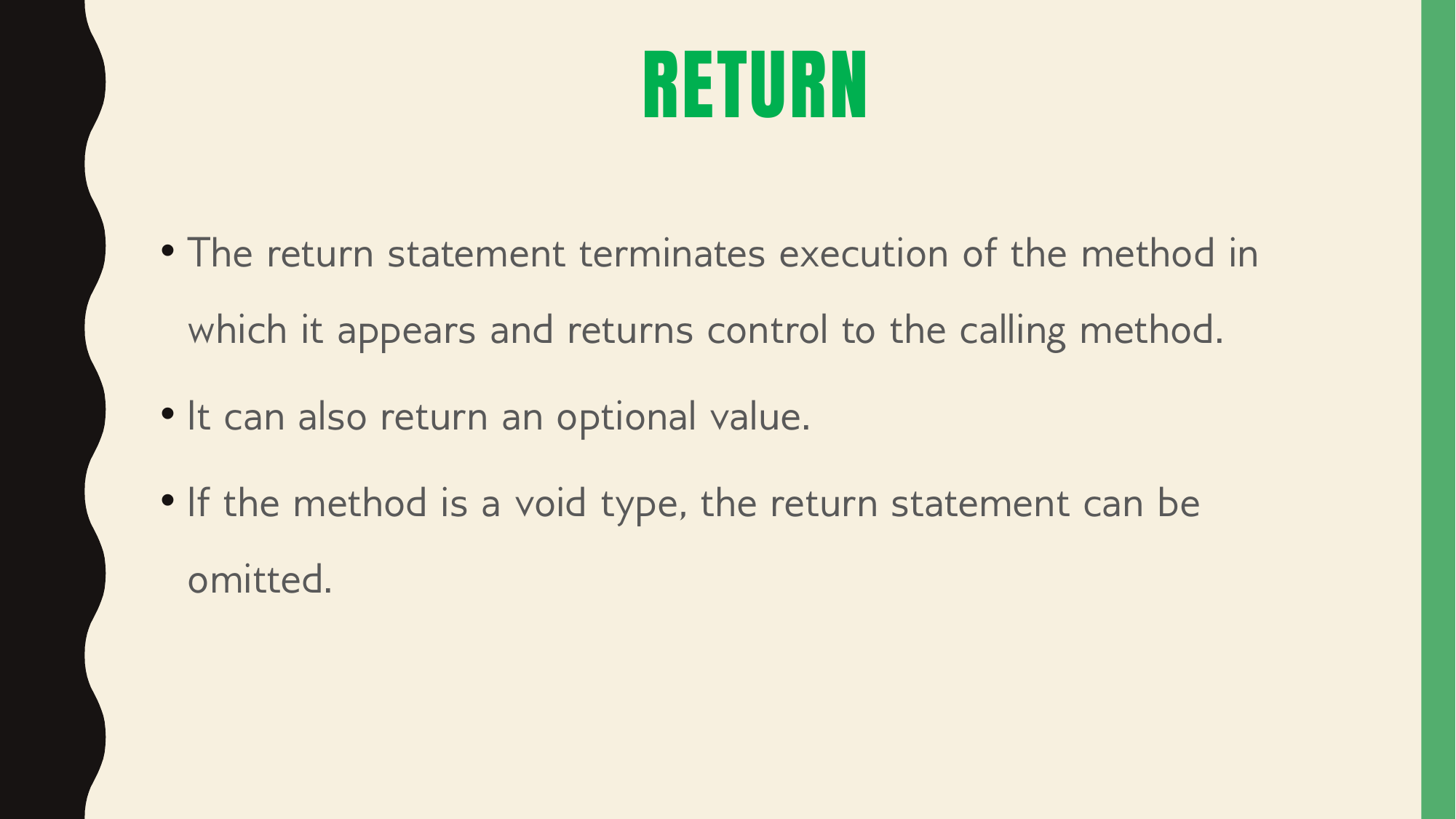

# return
The return statement terminates execution of the method in which it appears and returns control to the calling method.
It can also return an optional value.
If the method is a void type, the return statement can be omitted.